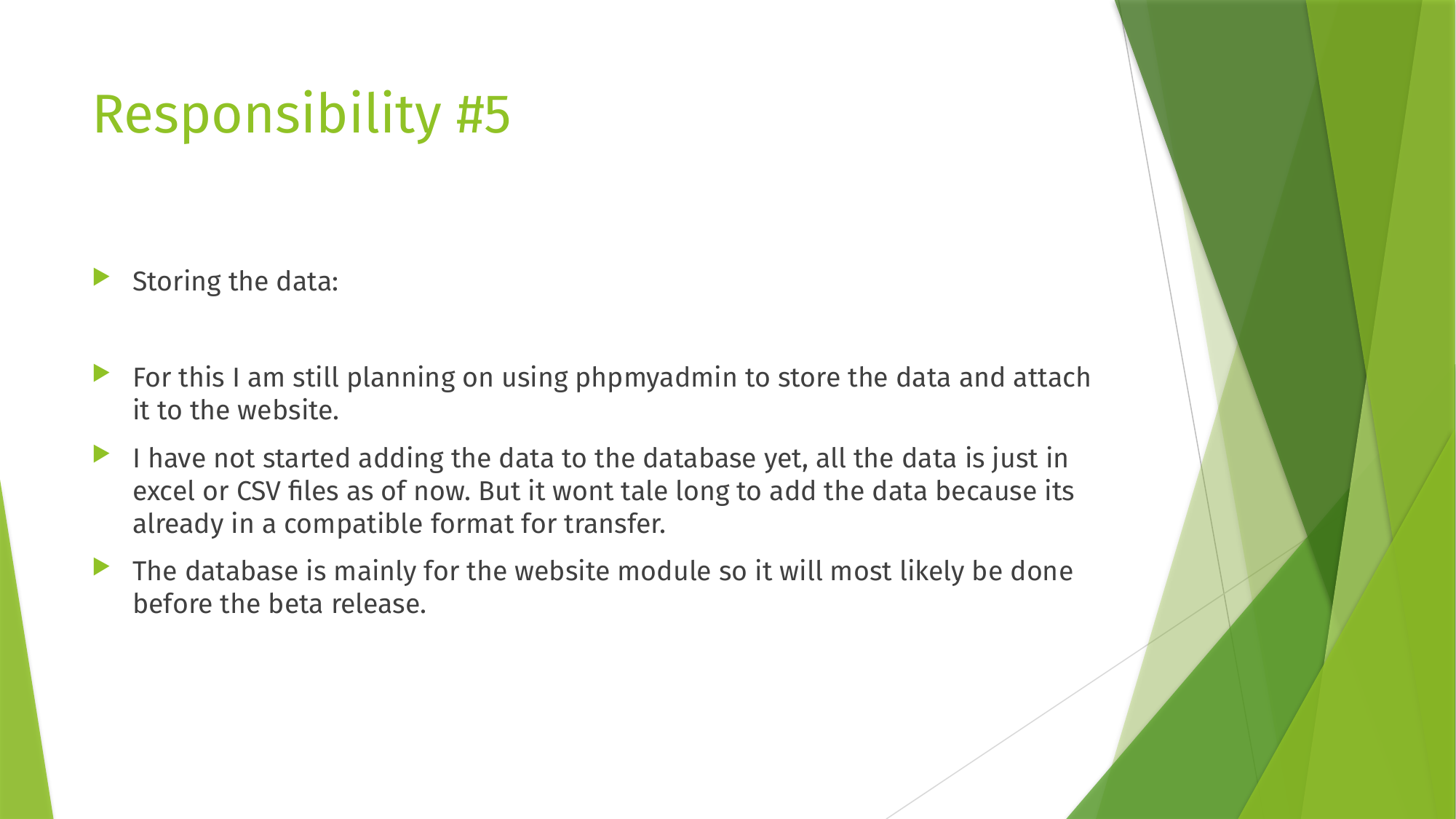

# Responsibility #5
Storing the data:

For this I am still planning on using phpmyadmin to store the data and attach it to the website.
I have not started adding the data to the database yet, all the data is just in excel or CSV files as of now. But it wont tale long to add the data because its already in a compatible format for transfer.
The database is mainly for the website module so it will most likely be done before the beta release.